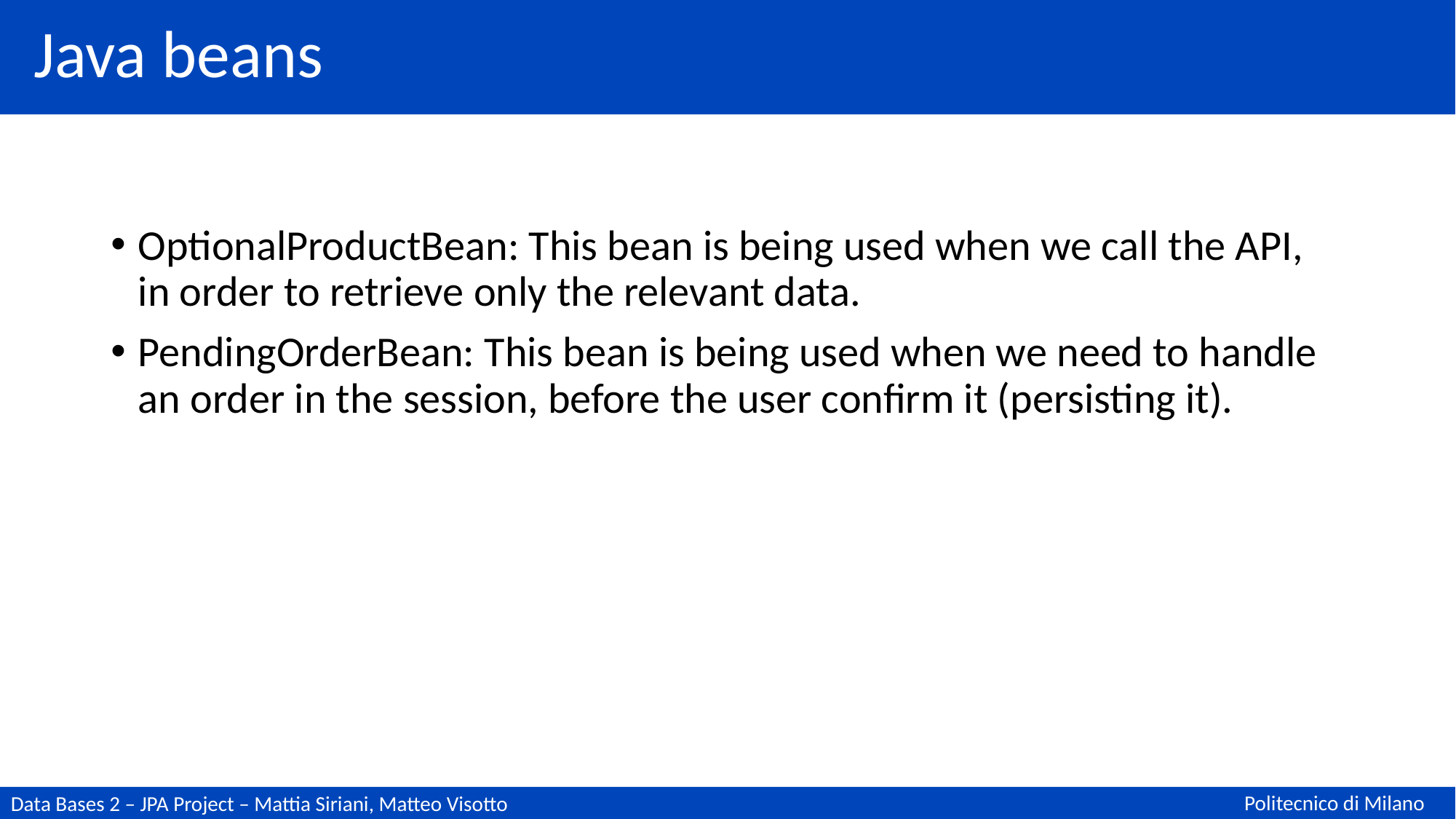

# Java beans
OptionalProductBean: This bean is being used when we call the API, in order to retrieve only the relevant data.
PendingOrderBean: This bean is being used when we need to handle an order in the session, before the user confirm it (persisting it).